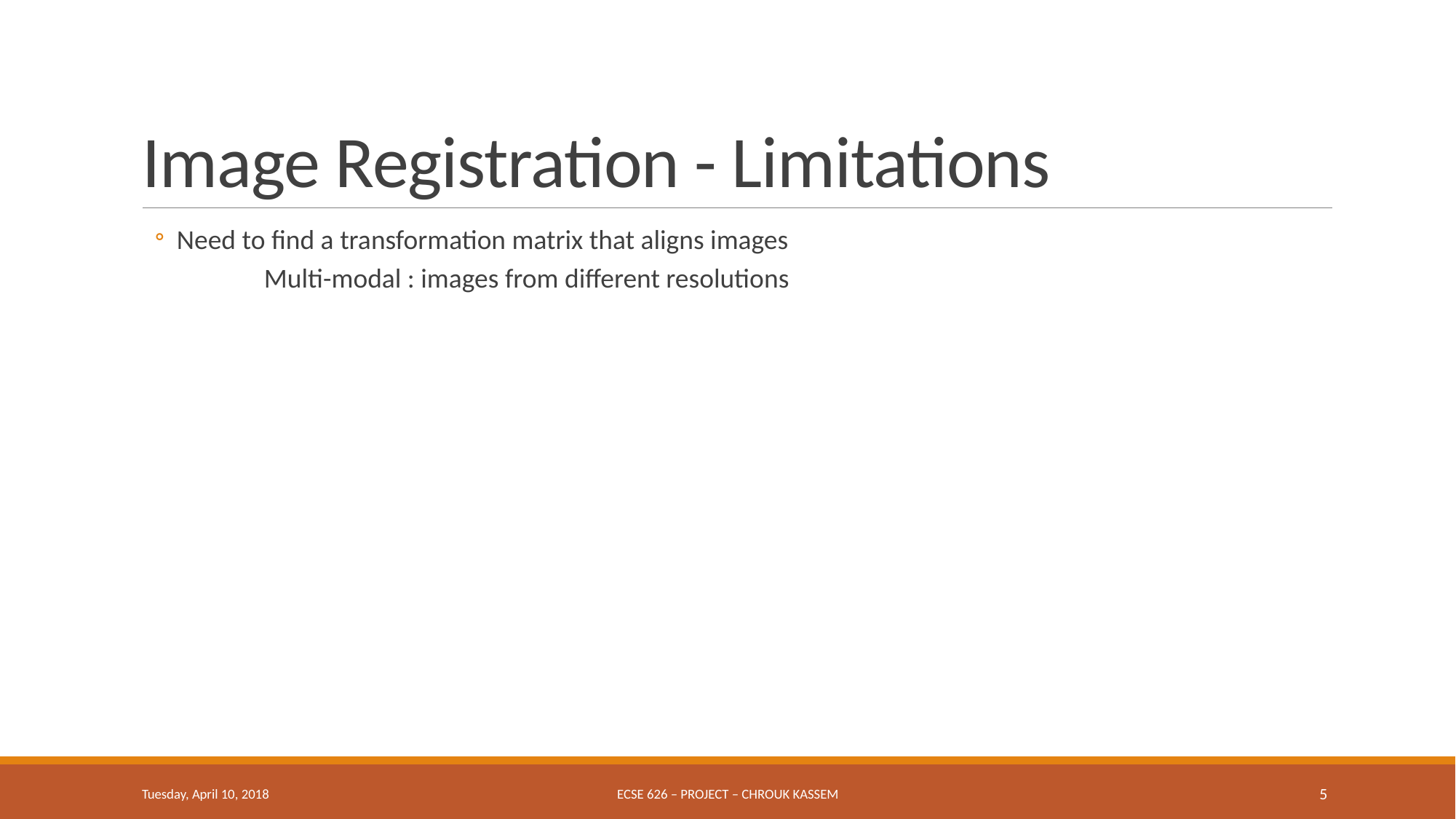

# Image Registration - Limitations
Need to find a transformation matrix that aligns images
	Multi-modal : images from different resolutions

Tuesday, April 10, 2018
ECSE 626 – Project – Chrouk Kassem
5